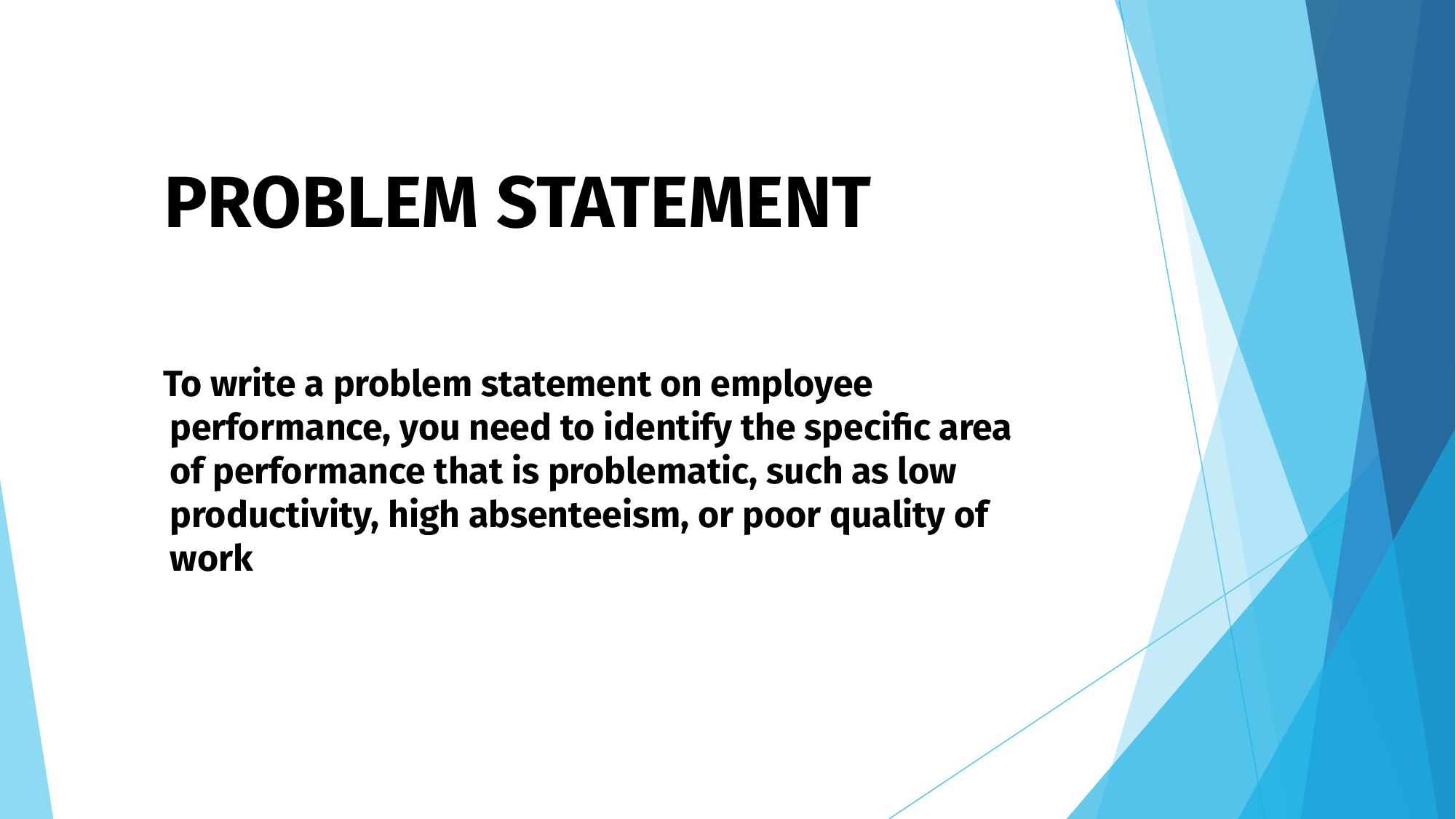

# PROBLEM STATEMENT
    To write a problem statement on employee performance, you need to identify the specific area of performance that is problematic, such as low productivity, high absenteeism, or poor quality of work